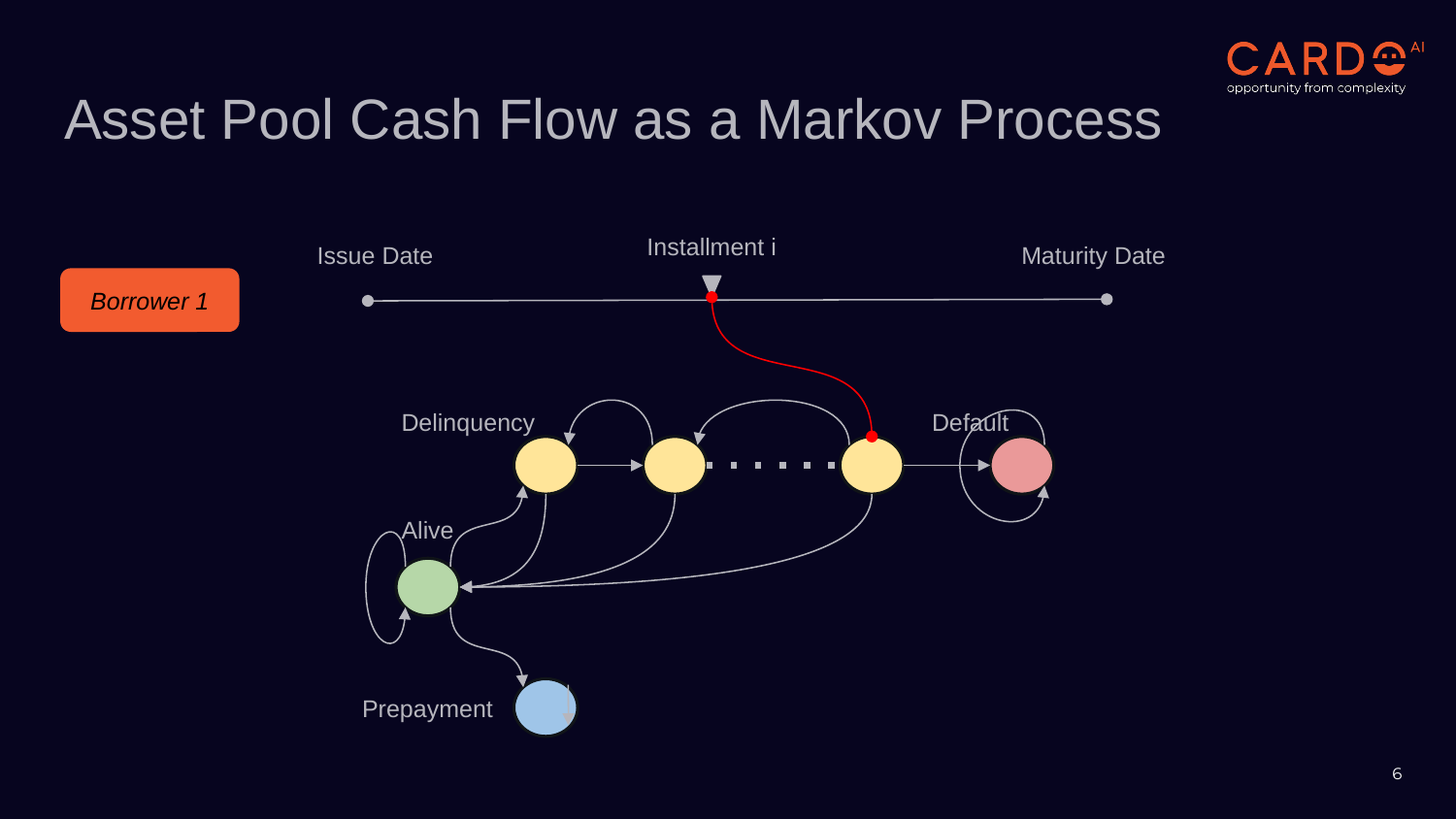

# Asset Pool Cash Flow as a Markov Process
Installment i
Issue Date
Maturity Date
Borrower 1

Delinquency
Default

Alive

Prepayment